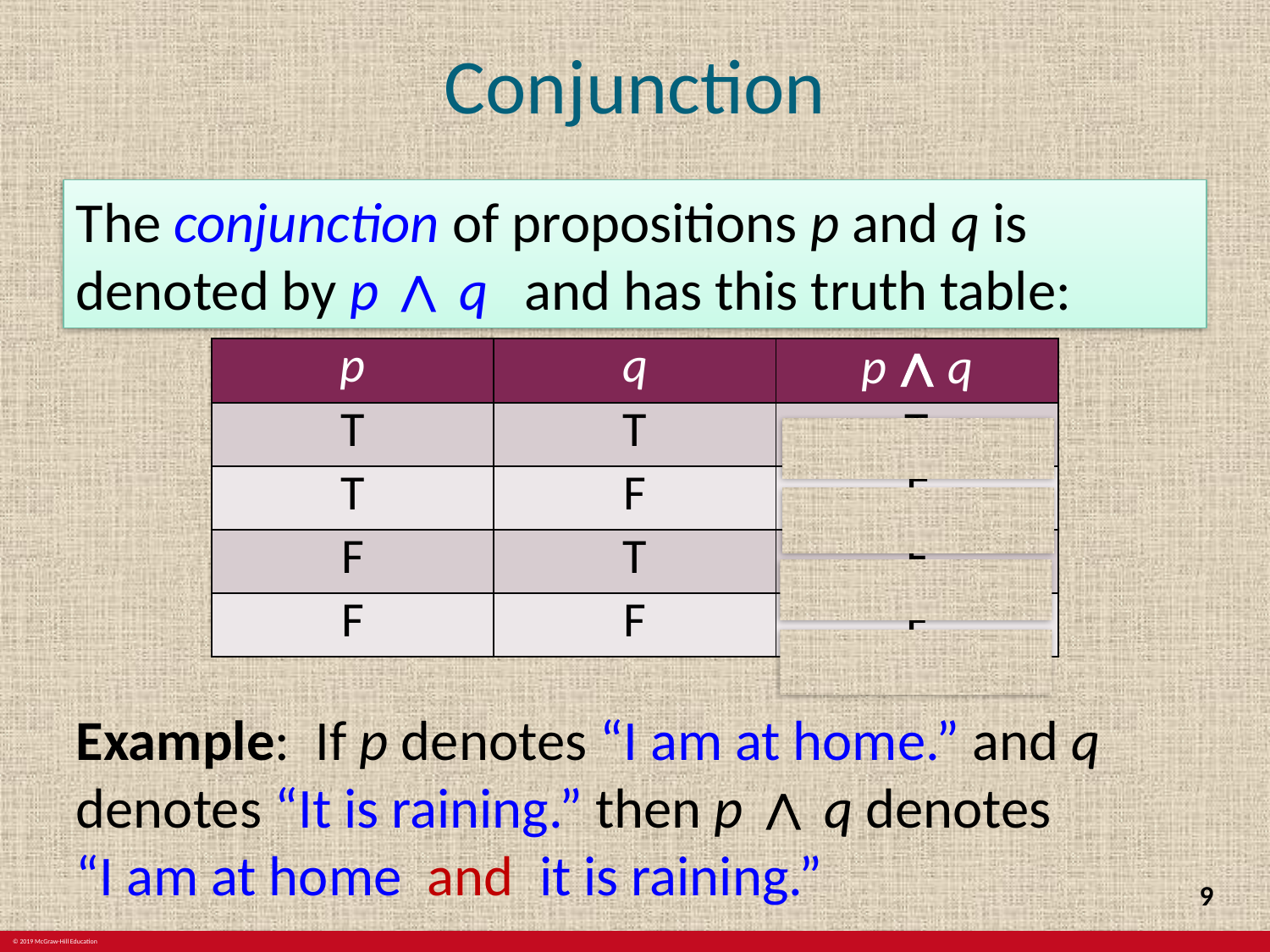

# Conjunction
The conjunction of propositions p and q is denoted by p ∧ q  and has this truth table:
| p | q | p ∧ q |
| --- | --- | --- |
| T | T | T |
| T | F | F |
| F | T | F |
| F | F | F |

Example:  If p denotes “I am at home.” and q  denotes “It is raining.” then p ∧ q denotes
“I am at home  and  it is raining.”
9